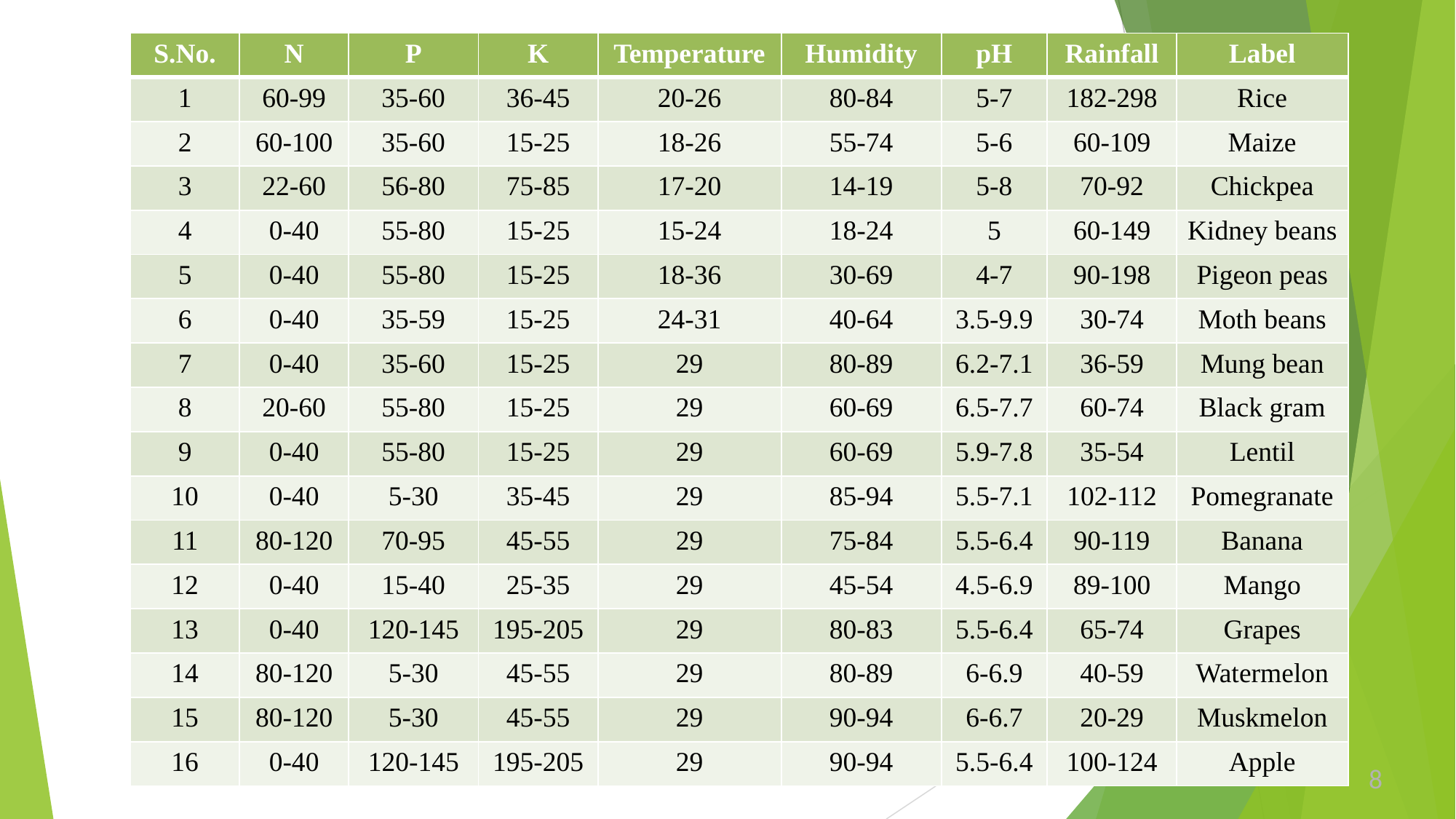

| S.No. | N | P | K | Temperature | Humidity | pH | Rainfall | Label |
| --- | --- | --- | --- | --- | --- | --- | --- | --- |
| 1 | 60-99 | 35-60 | 36-45 | 20-26 | 80-84 | 5-7 | 182-298 | Rice |
| 2 | 60-100 | 35-60 | 15-25 | 18-26 | 55-74 | 5-6 | 60-109 | Maize |
| 3 | 22-60 | 56-80 | 75-85 | 17-20 | 14-19 | 5-8 | 70-92 | Chickpea |
| 4 | 0-40 | 55-80 | 15-25 | 15-24 | 18-24 | 5 | 60-149 | Kidney beans |
| 5 | 0-40 | 55-80 | 15-25 | 18-36 | 30-69 | 4-7 | 90-198 | Pigeon peas |
| 6 | 0-40 | 35-59 | 15-25 | 24-31 | 40-64 | 3.5-9.9 | 30-74 | Moth beans |
| 7 | 0-40 | 35-60 | 15-25 | 29 | 80-89 | 6.2-7.1 | 36-59 | Mung bean |
| 8 | 20-60 | 55-80 | 15-25 | 29 | 60-69 | 6.5-7.7 | 60-74 | Black gram |
| 9 | 0-40 | 55-80 | 15-25 | 29 | 60-69 | 5.9-7.8 | 35-54 | Lentil |
| 10 | 0-40 | 5-30 | 35-45 | 29 | 85-94 | 5.5-7.1 | 102-112 | Pomegranate |
| 11 | 80-120 | 70-95 | 45-55 | 29 | 75-84 | 5.5-6.4 | 90-119 | Banana |
| 12 | 0-40 | 15-40 | 25-35 | 29 | 45-54 | 4.5-6.9 | 89-100 | Mango |
| 13 | 0-40 | 120-145 | 195-205 | 29 | 80-83 | 5.5-6.4 | 65-74 | Grapes |
| 14 | 80-120 | 5-30 | 45-55 | 29 | 80-89 | 6-6.9 | 40-59 | Watermelon |
| 15 | 80-120 | 5-30 | 45-55 | 29 | 90-94 | 6-6.7 | 20-29 | Muskmelon |
| 16 | 0-40 | 120-145 | 195-205 | 29 | 90-94 | 5.5-6.4 | 100-124 | Apple |
8